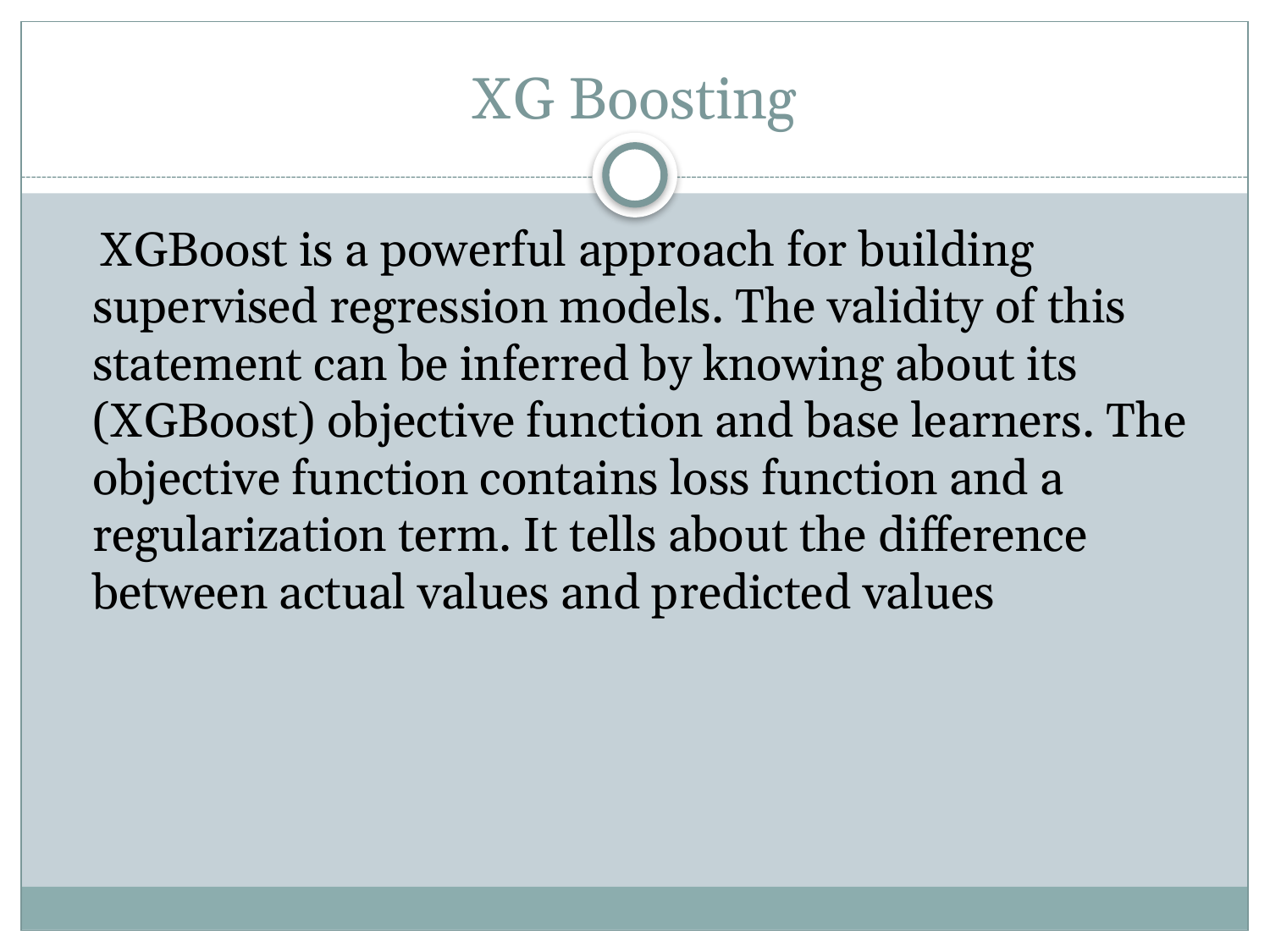

# XG Boosting
    XGBoost is a powerful approach for building supervised regression models. The validity of this statement can be inferred by knowing about its (XGBoost) objective function and base learners. The objective function contains loss function and a regularization term. It tells about the difference between actual values and predicted values